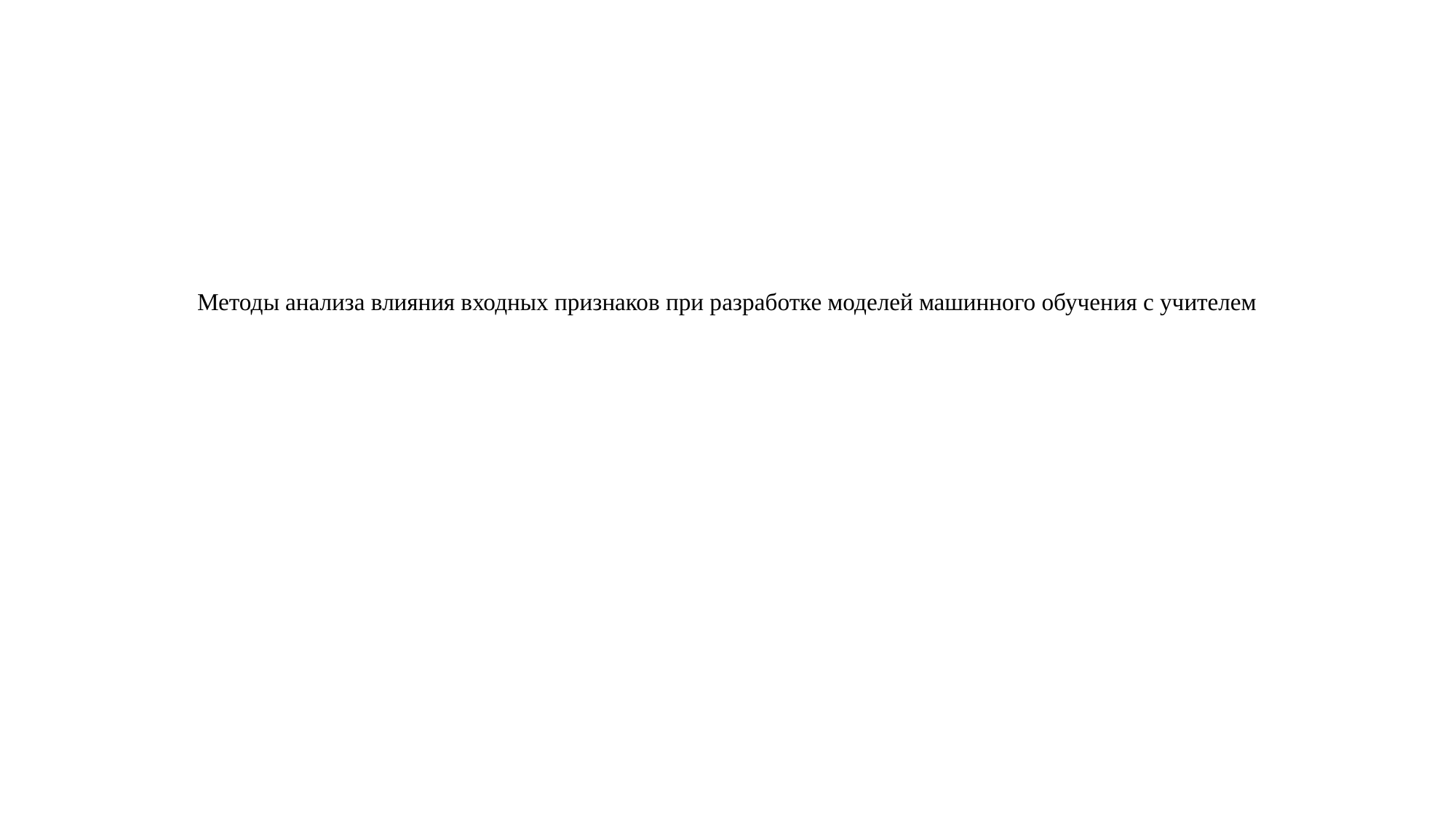

# Методы анализа влияния входных признаков при разработке моделей машинного обучения с учителем